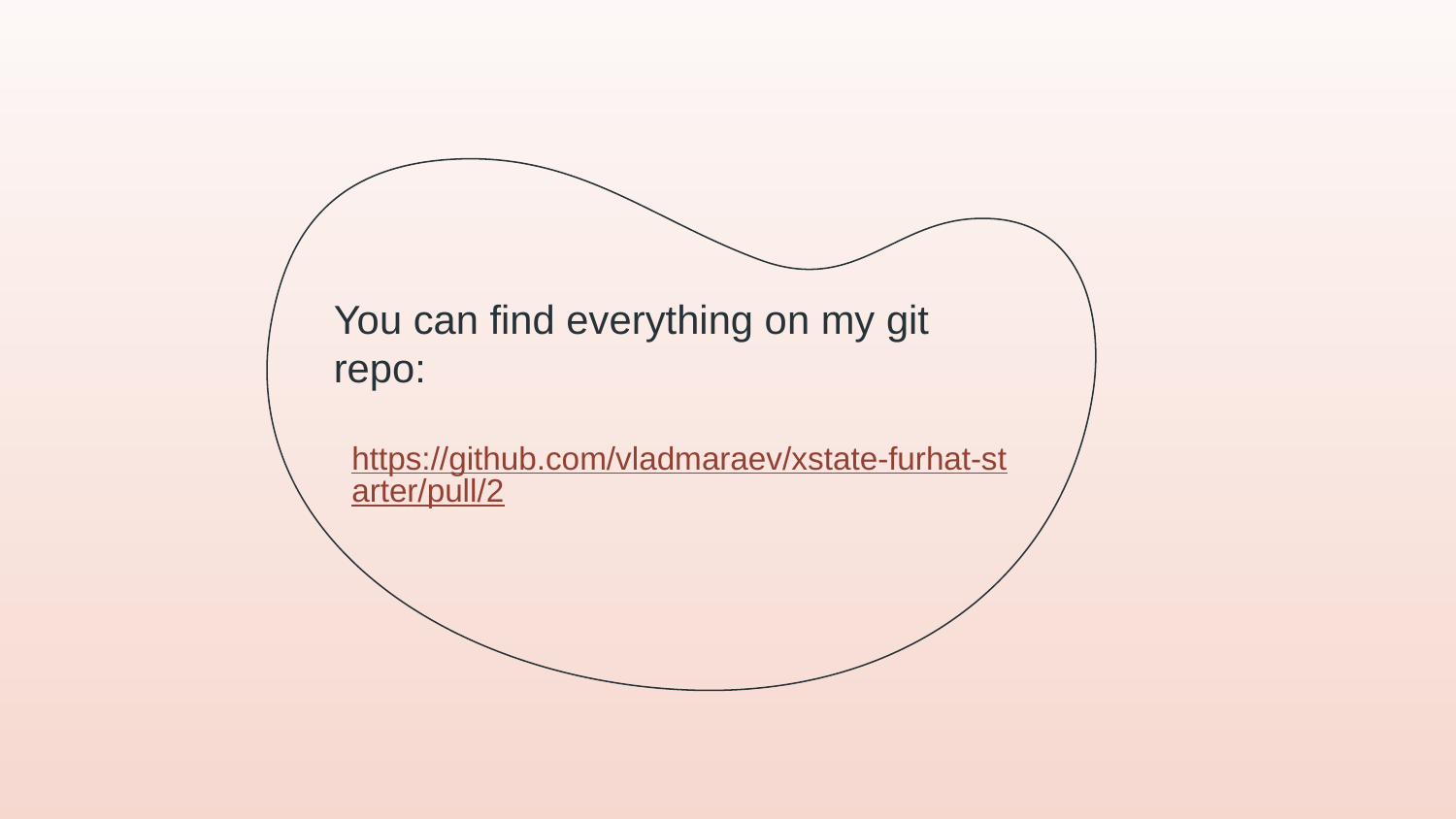

# You can find everything on my git repo:
https://github.com/vladmaraev/xstate-furhat-starter/pull/2